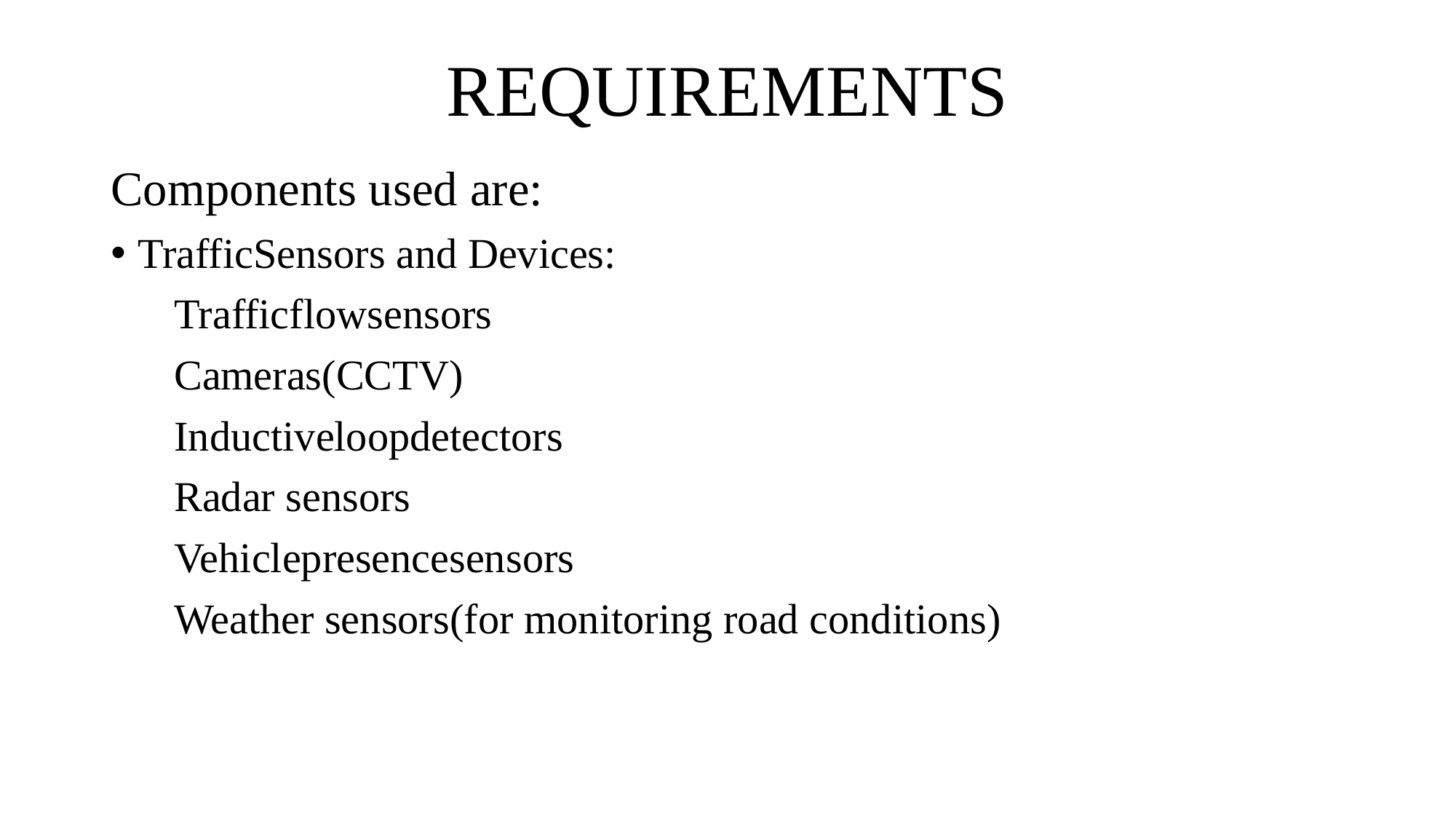

# REQUIREMENTS
Components used are:
TrafficSensors and Devices:
      Trafficflowsensors
      Cameras(CCTV)
      Inductiveloopdetectors
      Radar sensors
      Vehiclepresencesensors
      Weather sensors(for monitoring road conditions)